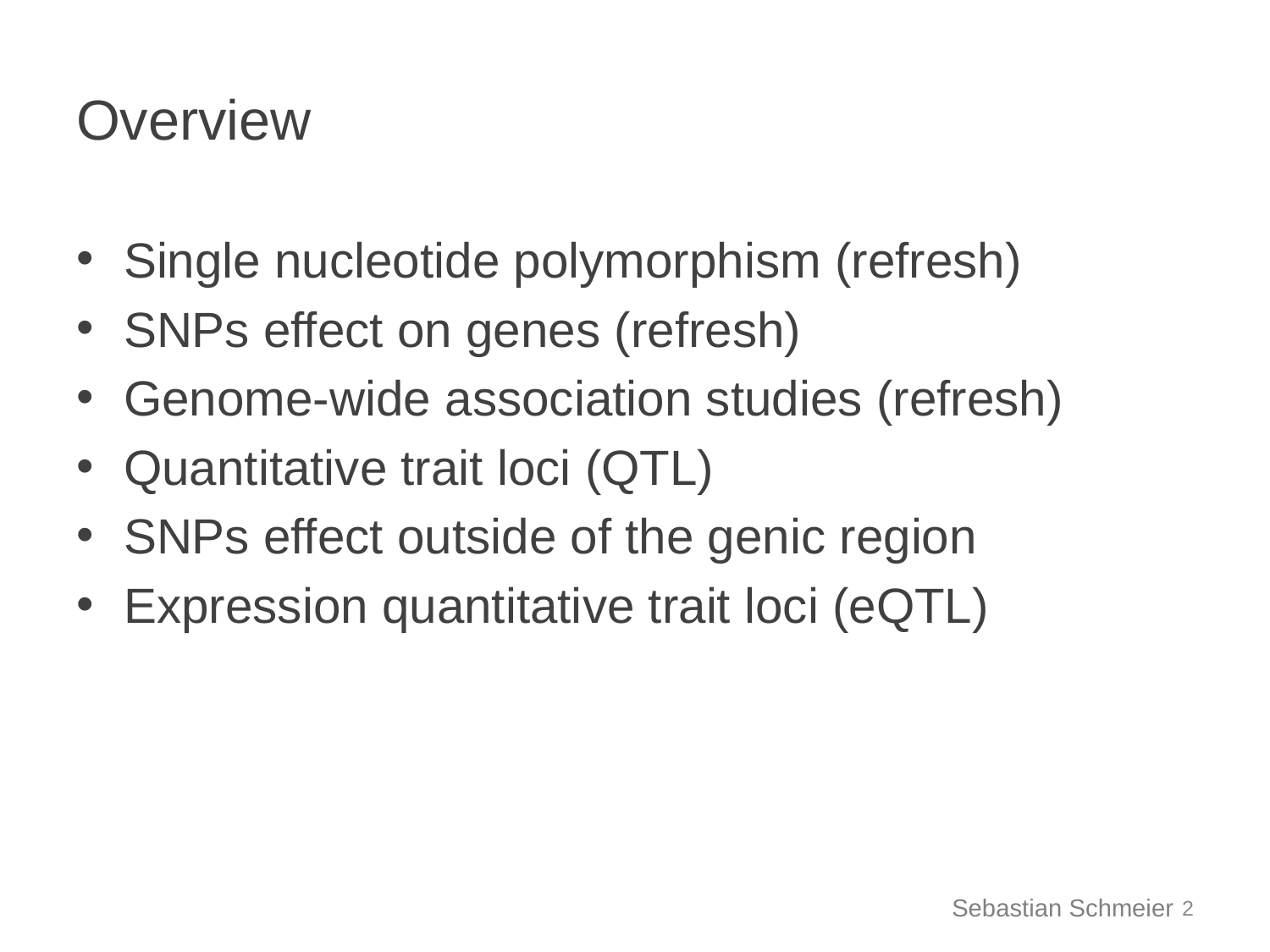

# Overview
Single nucleotide polymorphism (refresh)
SNPs effect on genes (refresh)
Genome-wide association studies (refresh)
Quantitative trait loci (QTL)
SNPs effect outside of the genic region
Expression quantitative trait loci (eQTL)

2
Sebastian Schmeier